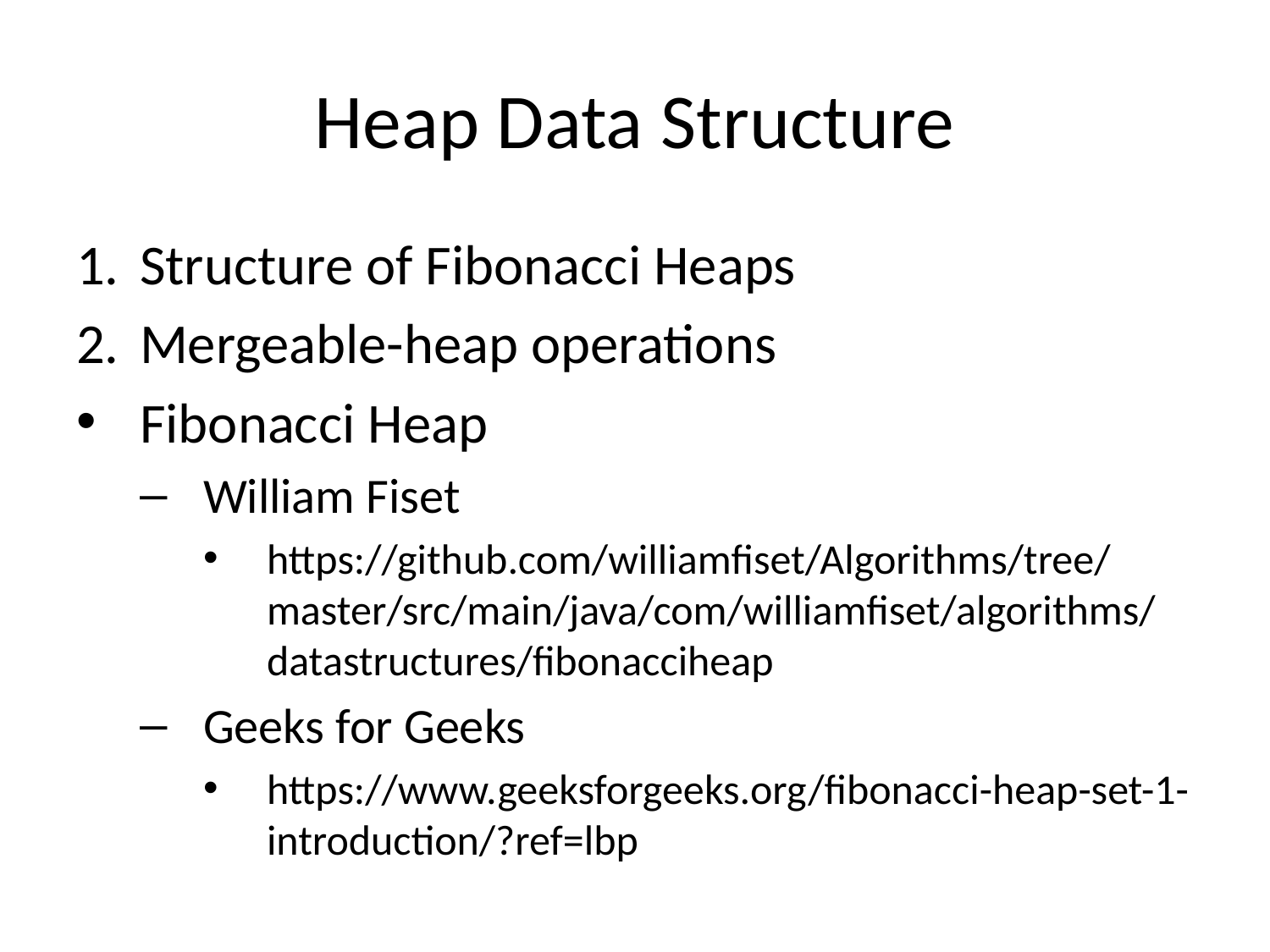

# Heap Data Structure
Structure of Fibonacci Heaps
Mergeable-heap operations
Fibonacci Heap
William Fiset
https://github.com/williamfiset/Algorithms/tree/master/src/main/java/com/williamfiset/algorithms/datastructures/fibonacciheap
Geeks for Geeks
https://www.geeksforgeeks.org/fibonacci-heap-set-1-introduction/?ref=lbp